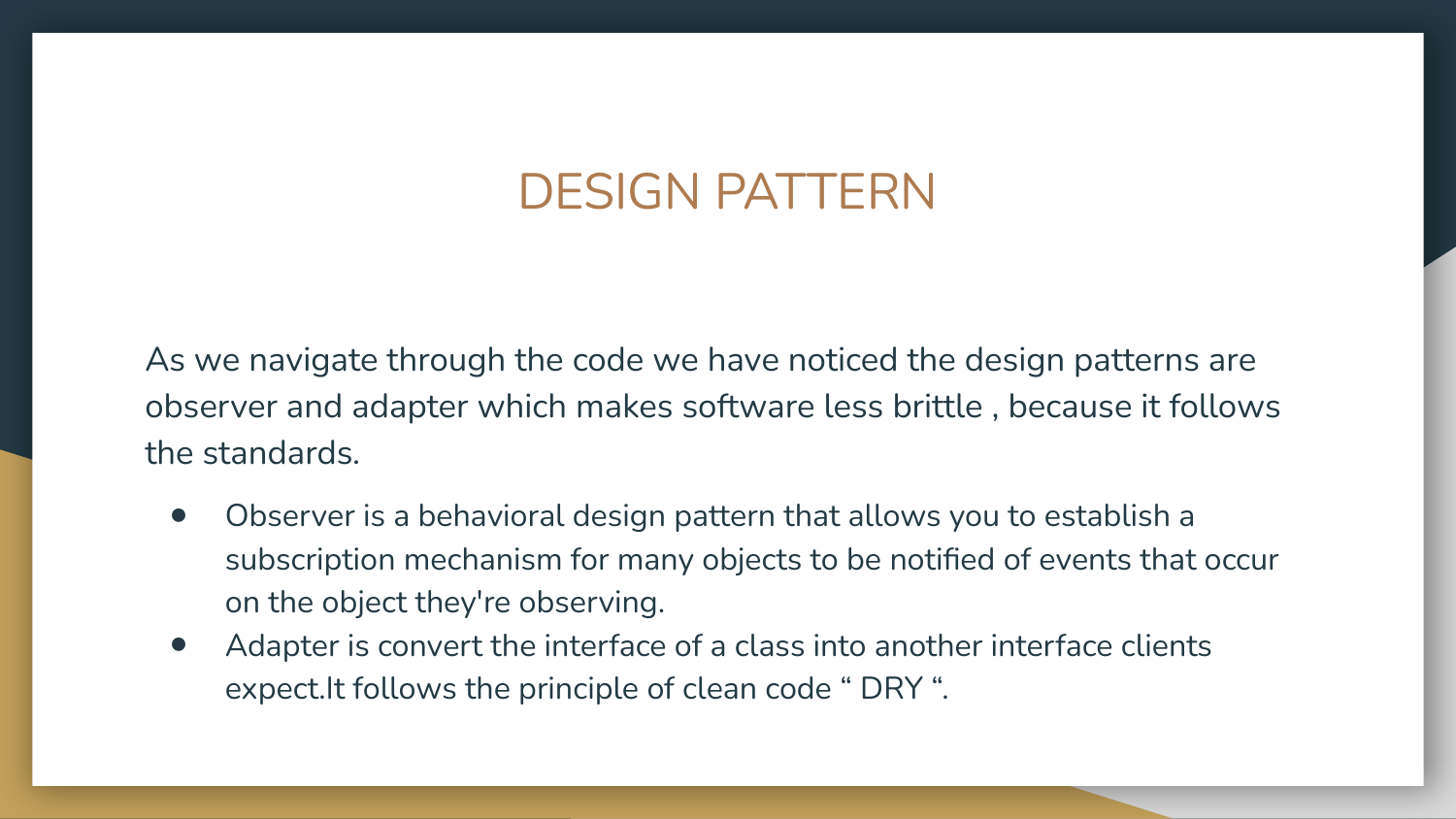

# DESIGN PATTERN

As we navigate through the code we have noticed the design patterns are observer and adapter which makes software less brittle , because it follows the standards.
Observer is a behavioral design pattern that allows you to establish a subscription mechanism for many objects to be notified of events that occur on the object they're observing.
Adapter is convert the interface of a class into another interface clients expect.It follows the principle of clean code “ DRY “.